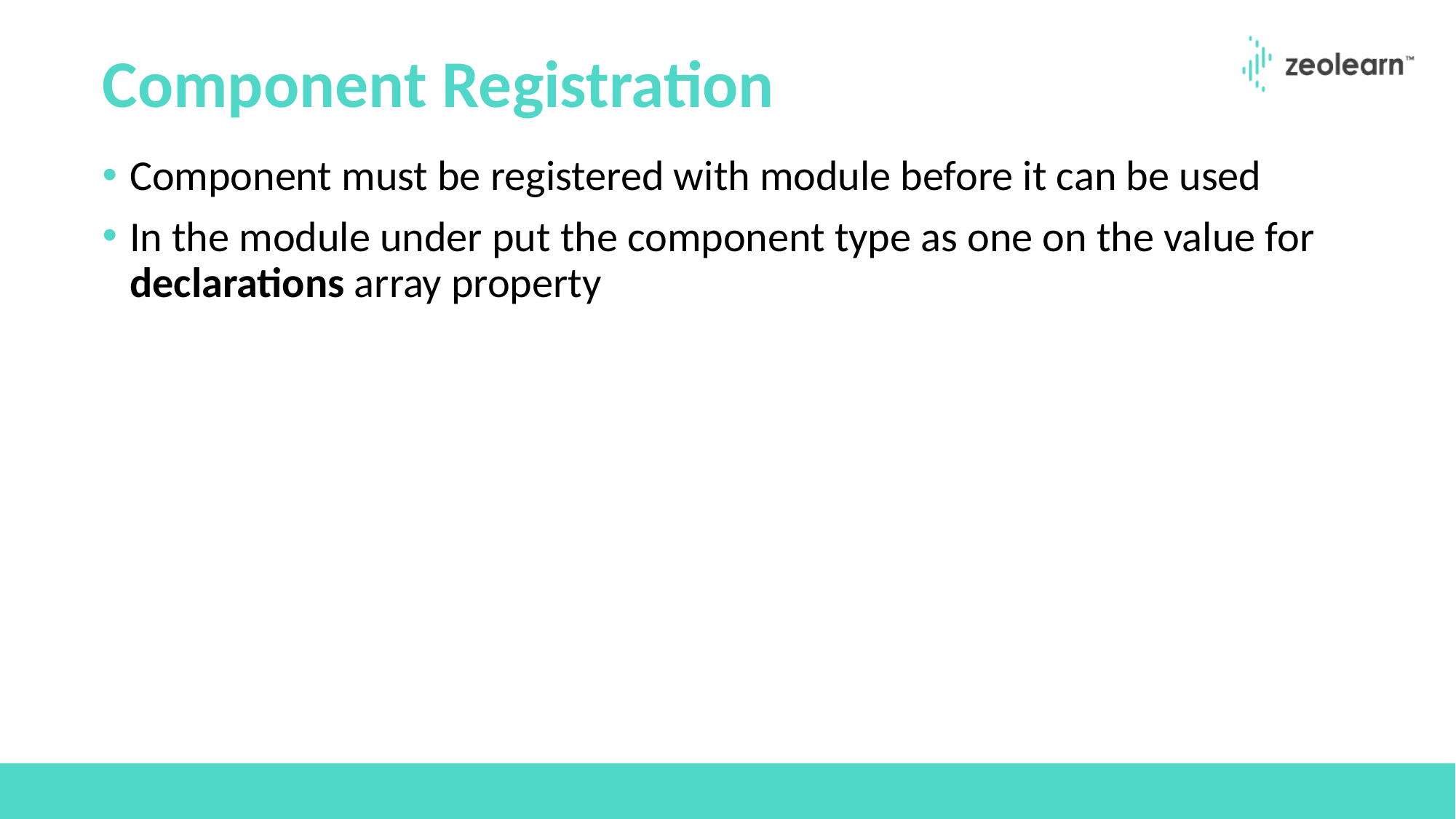

# Component Registration
Component must be registered with module before it can be used
In the module under put the component type as one on the value for declarations array property